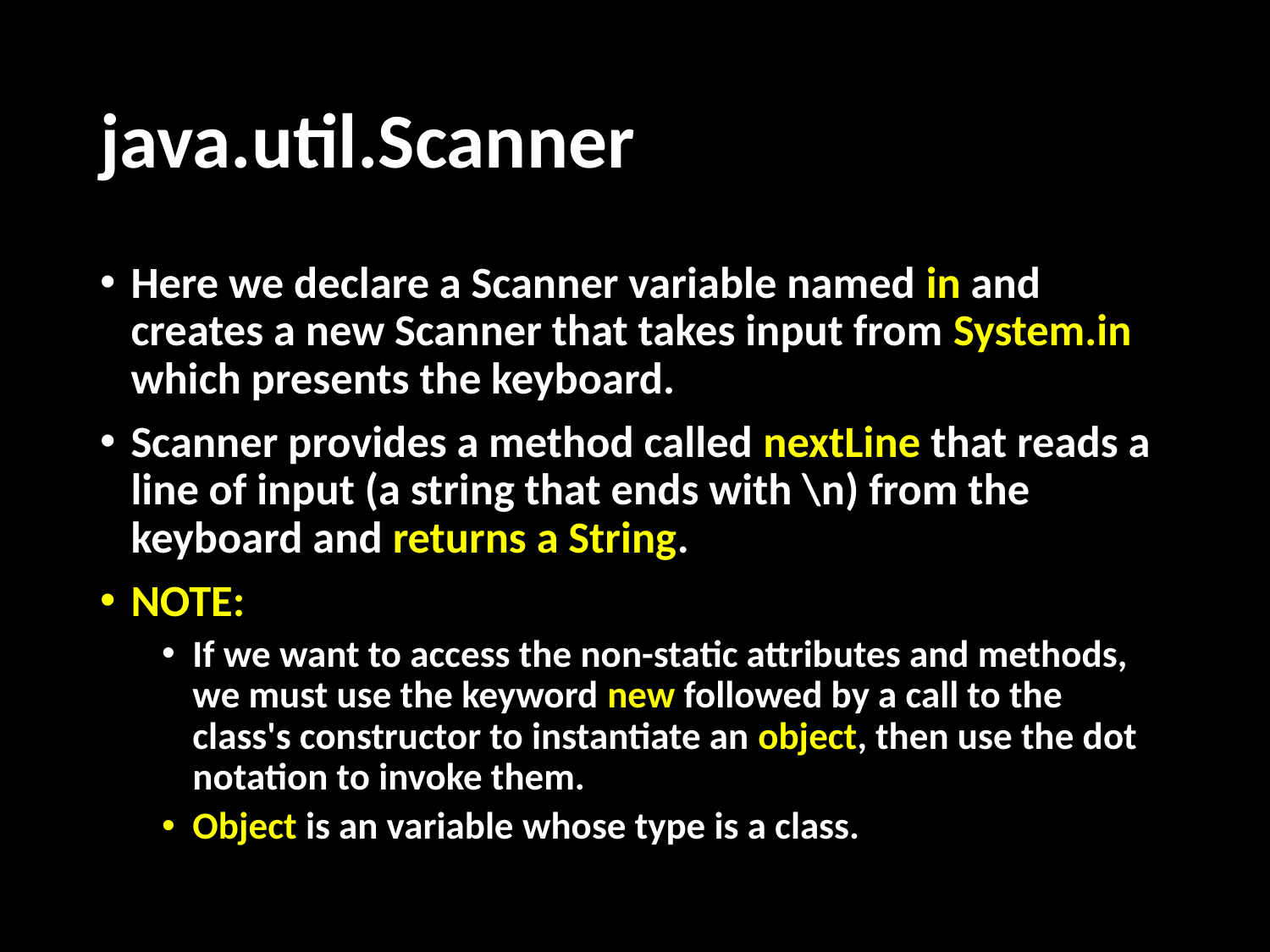

# java.util.Scanner
Here we declare a Scanner variable named in and creates a new Scanner that takes input from System.in which presents the keyboard.
Scanner provides a method called nextLine that reads a line of input (a string that ends with \n) from the keyboard and returns a String.
NOTE:
If we want to access the non-static attributes and methods, we must use the keyword new followed by a call to the class's constructor to instantiate an object, then use the dot notation to invoke them.
Object is an variable whose type is a class.